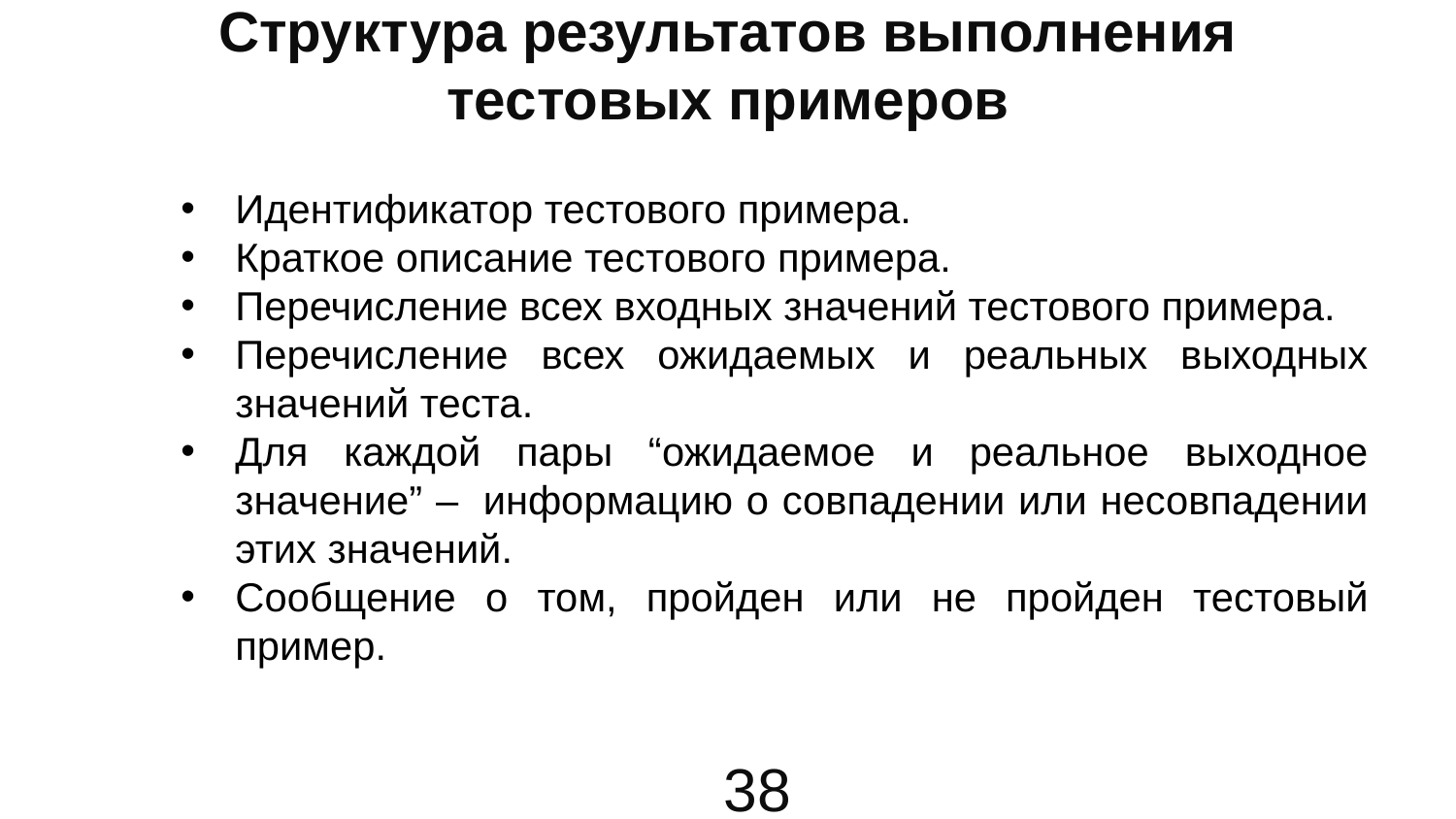

# Структура результатов выполнения тестовых примеров
Идентификатор тестового примера.
Краткое описание тестового примера.
Перечисление всех входных значений тестового примера.
Перечисление всех ожидаемых и реальных выходных значений теста.
Для каждой пары “ожидаемое и реальное выходное значение” –  информацию о совпадении или несовпадении этих значений.
Сообщение о том, пройден или не пройден тестовый пример.
38